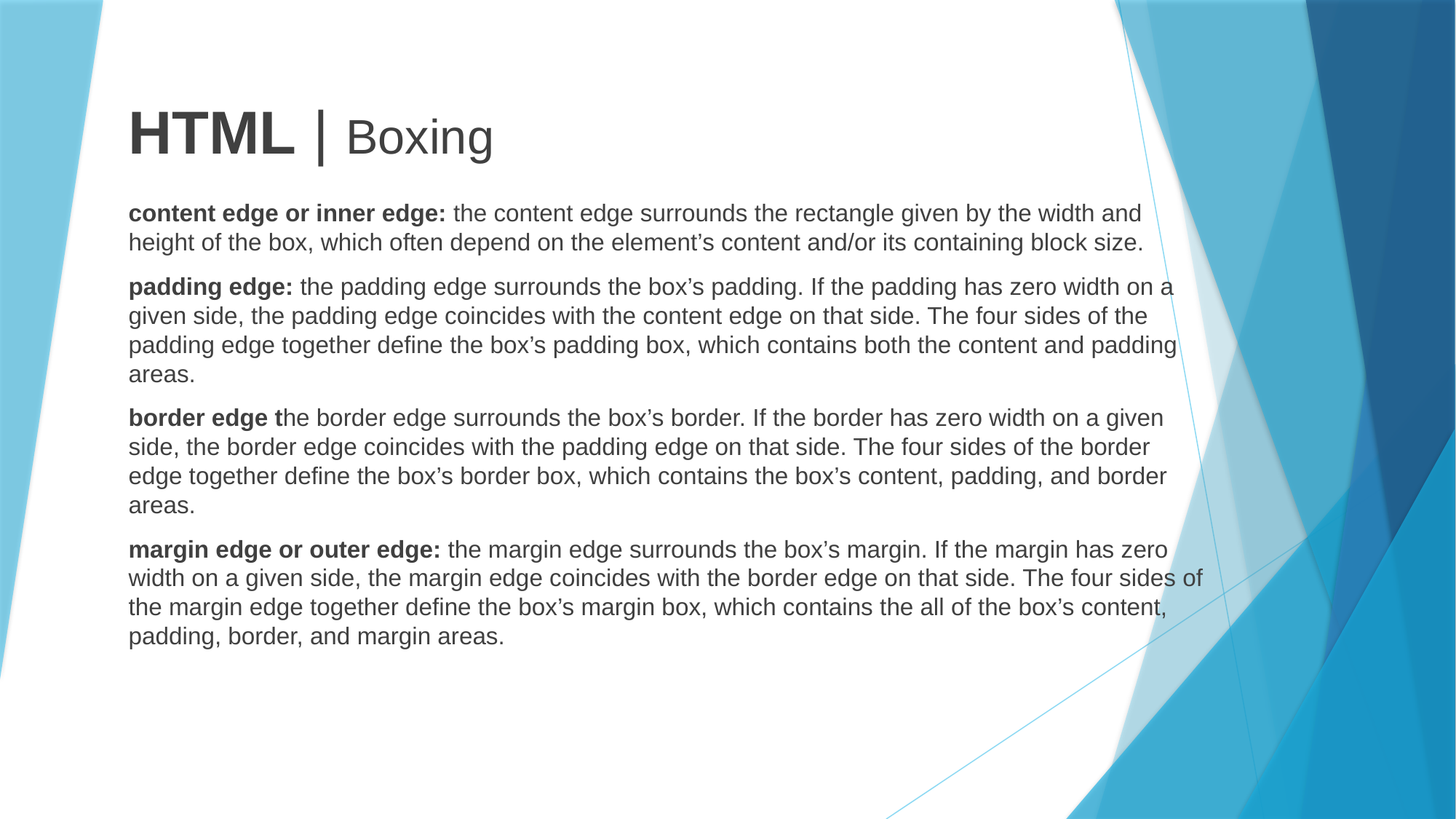

HTML | Boxing
content edge or inner edge: the content edge surrounds the rectangle given by the width and height of the box, which often depend on the element’s content and/or its containing block size.
padding edge: the padding edge surrounds the box’s padding. If the padding has zero width on a given side, the padding edge coincides with the content edge on that side. The four sides of the padding edge together define the box’s padding box, which contains both the content and padding areas.
border edge the border edge surrounds the box’s border. If the border has zero width on a given side, the border edge coincides with the padding edge on that side. The four sides of the border edge together define the box’s border box, which contains the box’s content, padding, and border areas.
margin edge or outer edge: the margin edge surrounds the box’s margin. If the margin has zero width on a given side, the margin edge coincides with the border edge on that side. The four sides of the margin edge together define the box’s margin box, which contains the all of the box’s content, padding, border, and margin areas.